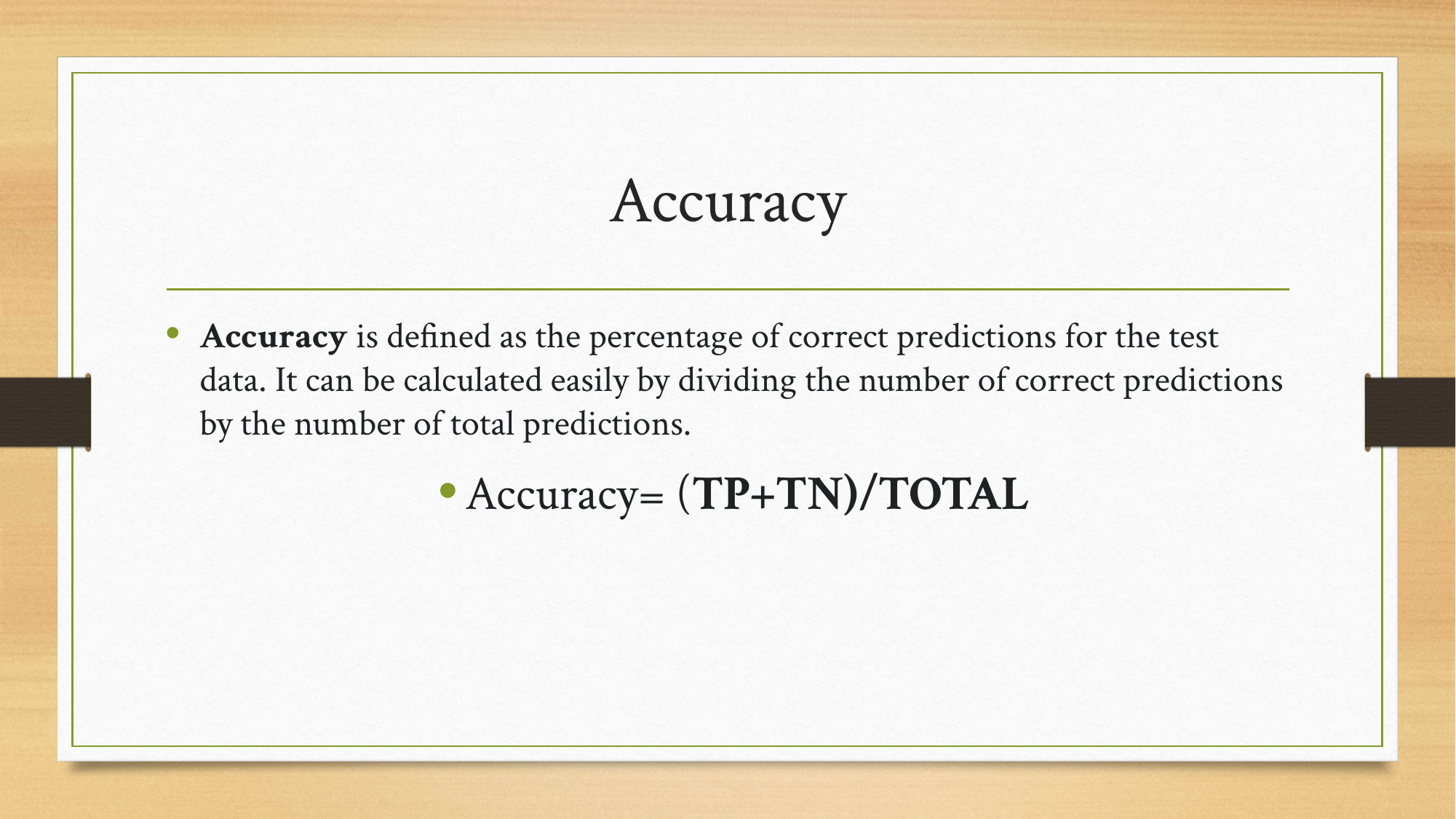

# Accuracy
Accuracy is defined as the percentage of correct predictions for the test data. It can be calculated easily by dividing the number of correct predictions by the number of total predictions.
Accuracy= (TP+TN)/TOTAL